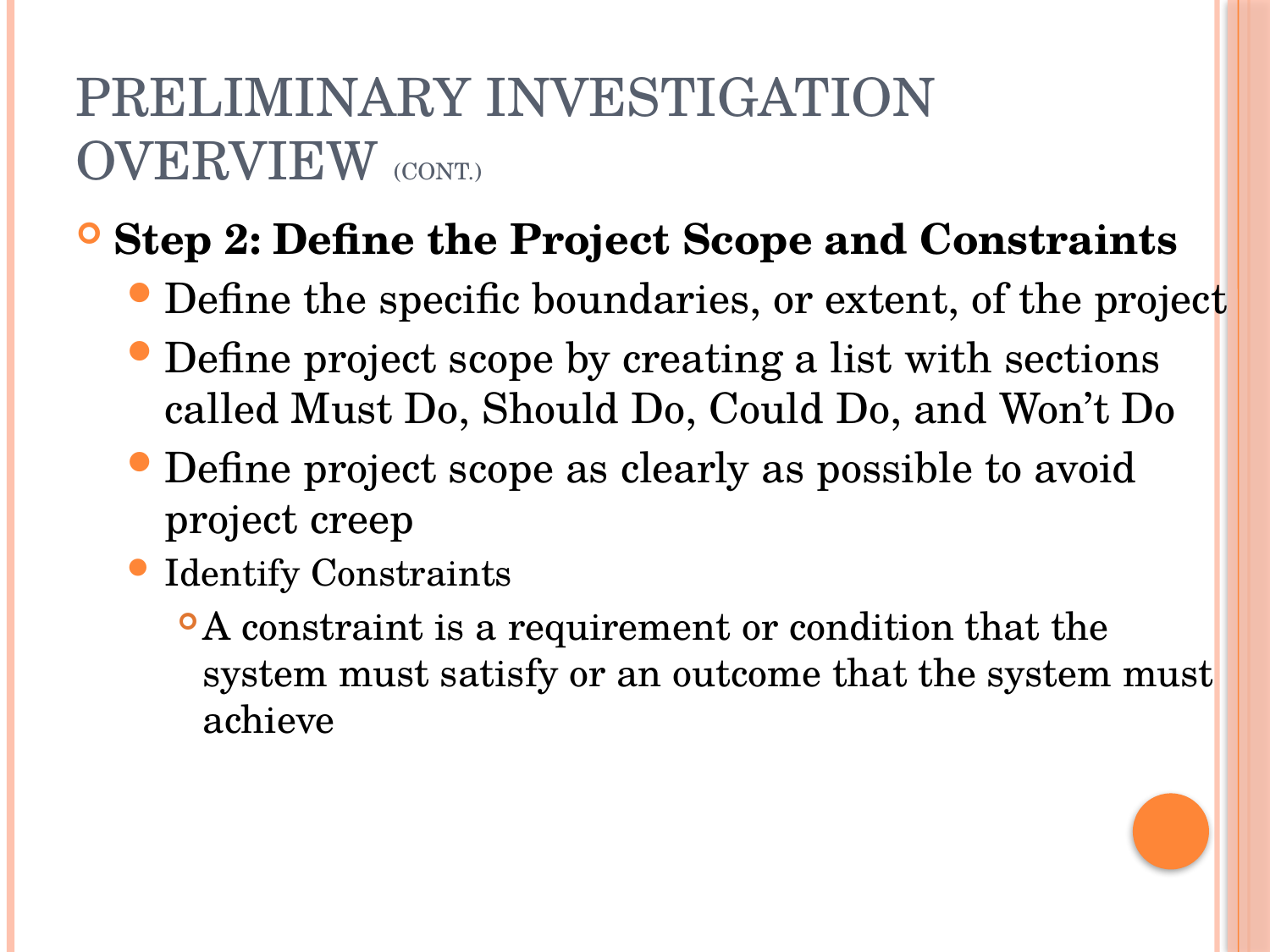

# Preliminary Investigation Overview (Cont.)
Step 2: Define the Project Scope and Constraints
Define the specific boundaries, or extent, of the project
Define project scope by creating a list with sections called Must Do, Should Do, Could Do, and Won’t Do
Define project scope as clearly as possible to avoid project creep
Identify Constraints
A constraint is a requirement or condition that the system must satisfy or an outcome that the system must achieve
33